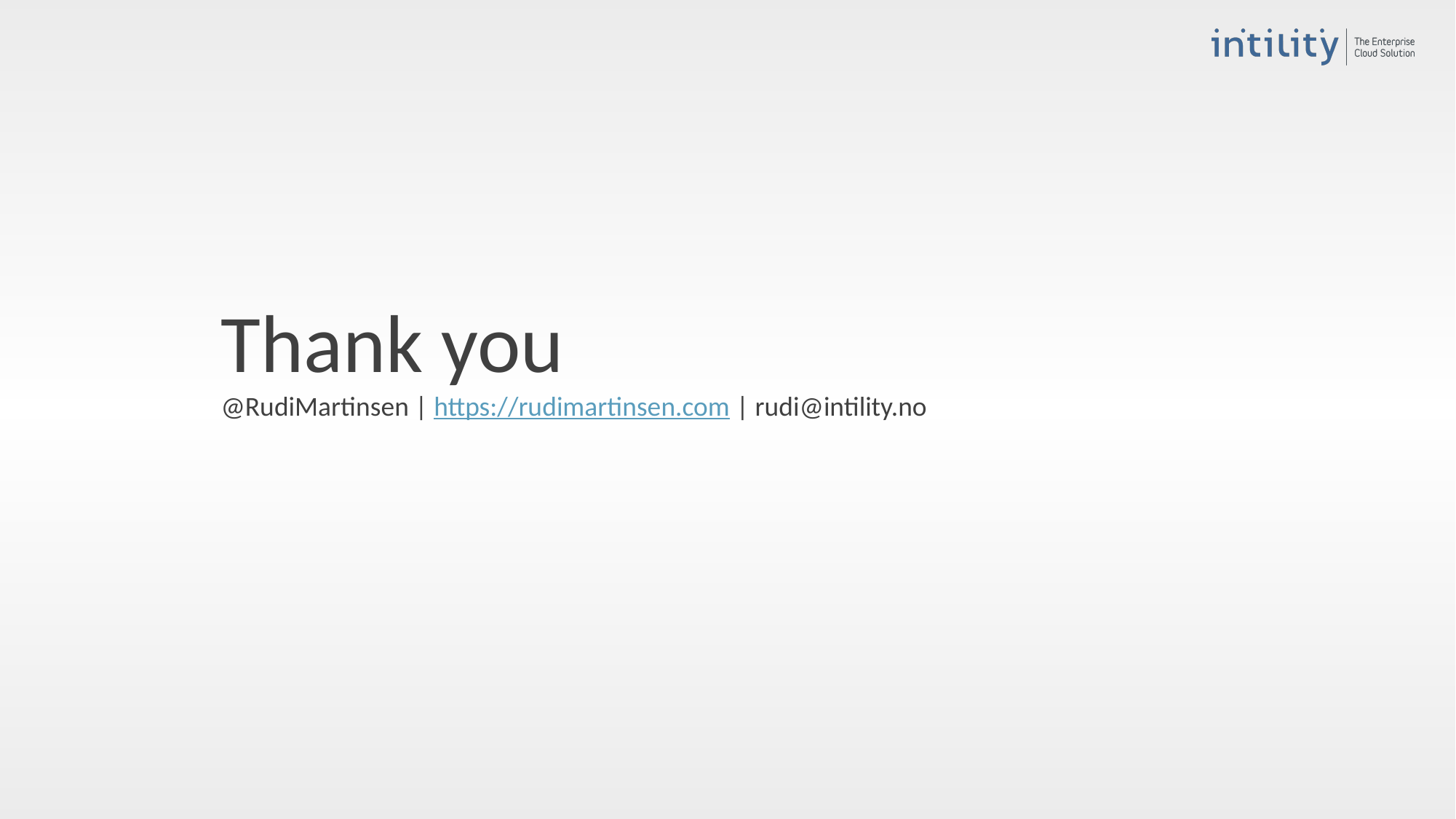

Thank you
@RudiMartinsen | https://rudimartinsen.com | rudi@intility.no